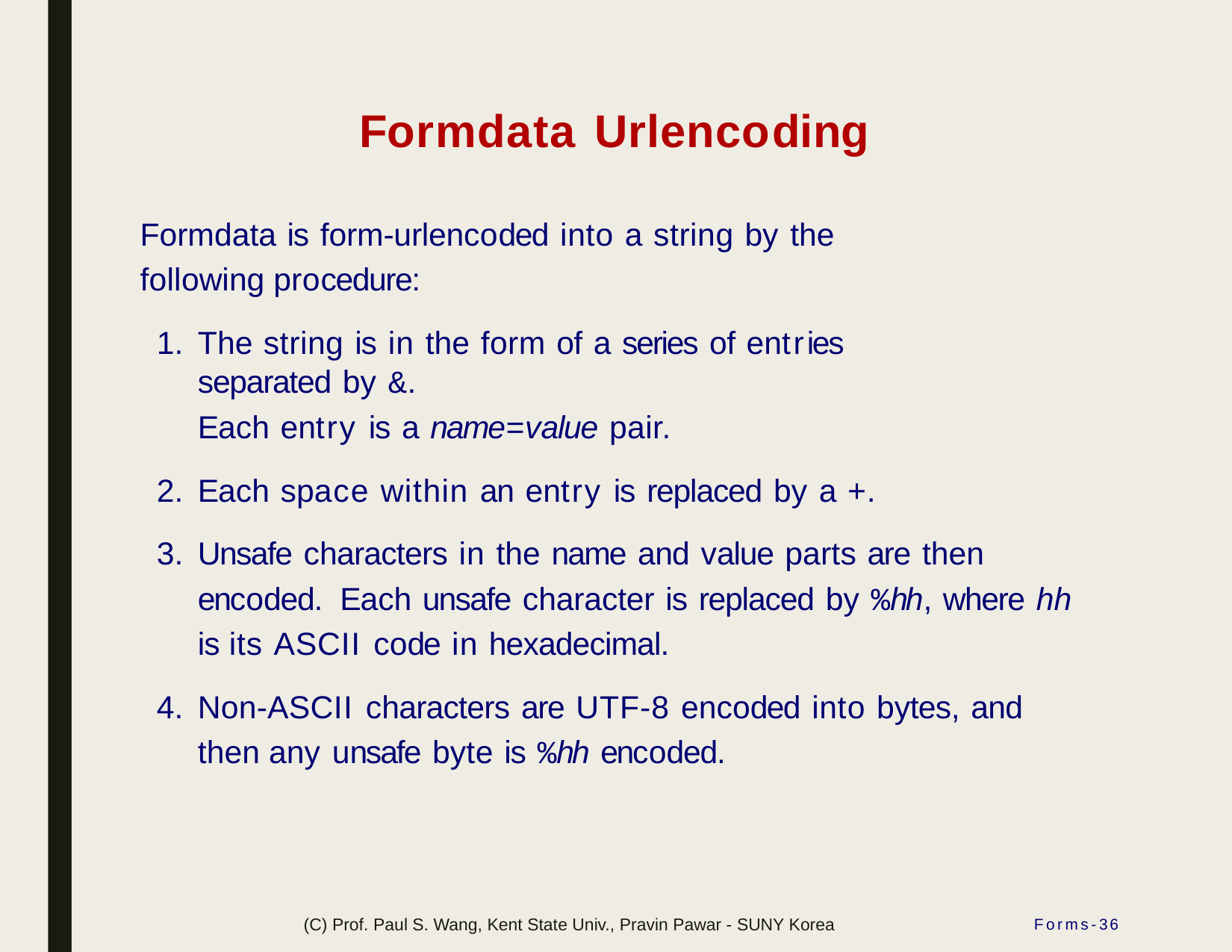

# Formdata Urlencoding
Formdata is form-urlencoded into a string by the following procedure:

The string is in the form of a series of entries separated by &.
Each entry is a name=value pair.

Each space within an entry is replaced by a +.

Unsafe characters in the name and value parts are then encoded.  Each unsafe character is replaced by %hh, where hh is its ASCII code in hexadecimal.

Non-ASCII characters are UTF-8 encoded into bytes, and then any unsafe byte is %hh encoded.
(C) Prof. Paul S. Wang, Kent State Univ., Pravin Pawar - SUNY Korea
Forms-36